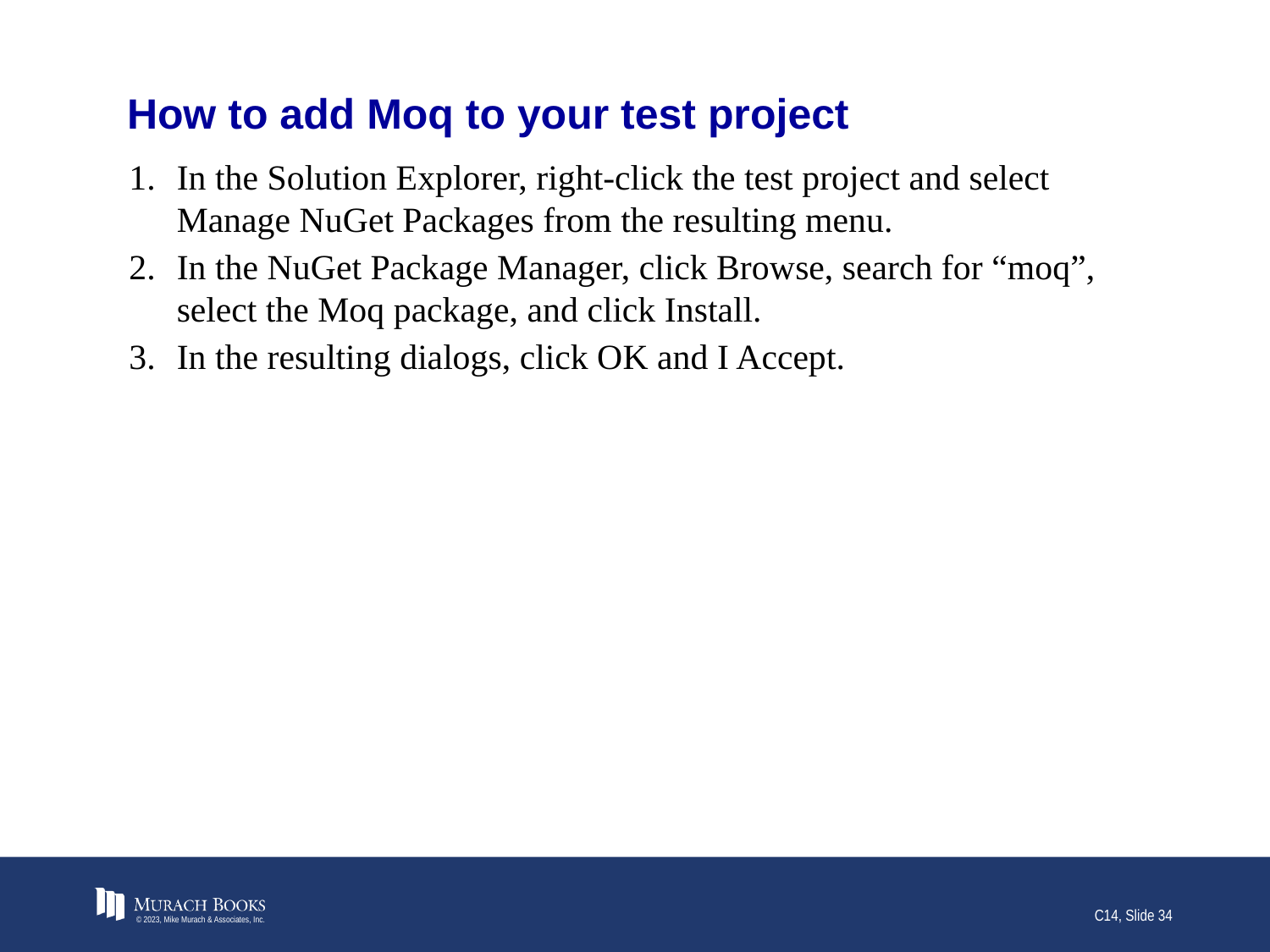

# How to add Moq to your test project
In the Solution Explorer, right-click the test project and select Manage NuGet Packages from the resulting menu.
In the NuGet Package Manager, click Browse, search for “moq”, select the Moq package, and click Install.
In the resulting dialogs, click OK and I Accept.

© 2023, Mike Murach & Associates, Inc.

C14, Slide 34